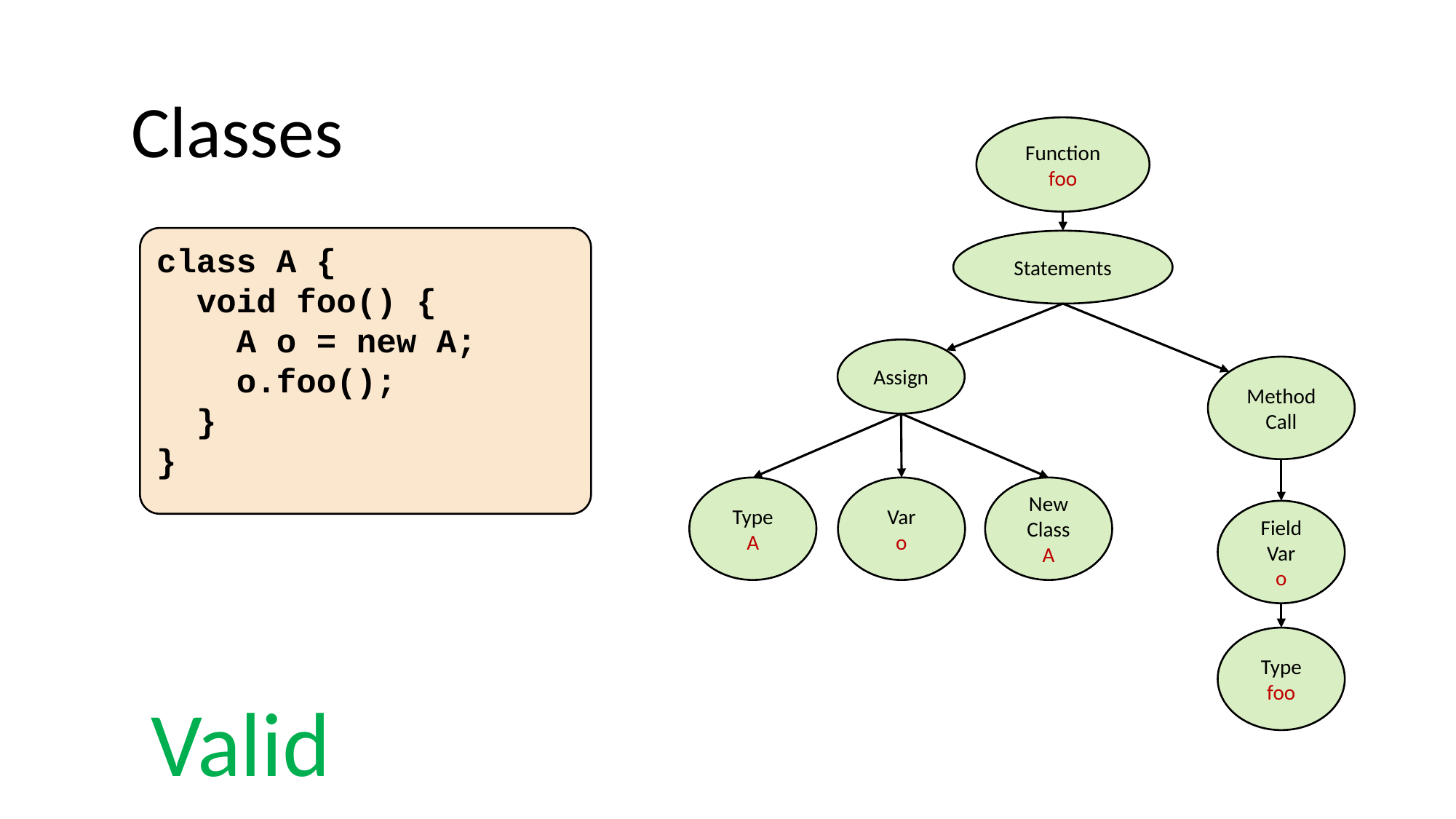

Classes
Function
foo
class A {
  void foo() {
    A o = new A;
    o.foo();
  }
}
Statements
Assign
Method
Call
Type
A
Var
o
New
Class
A
Field
Var
o
Type
foo
Valid